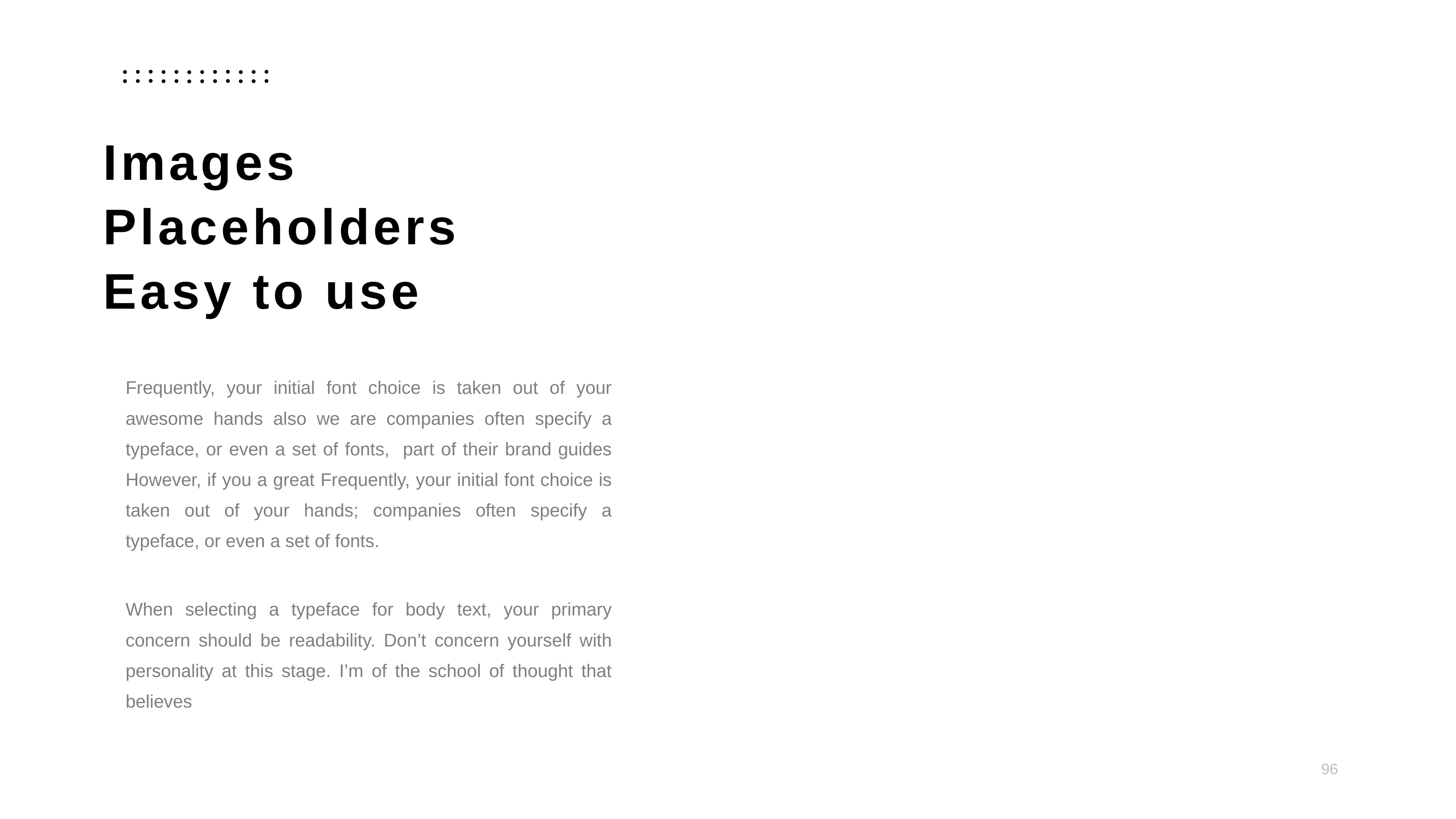

Images
Placeholders
Easy to use

Frequently, your initial font choice is taken out of your awesome hands also we are companies often specify a typeface, or even a set of fonts,  part of their brand guides However, if you a great Frequently, your initial font choice is taken out of your hands; companies often specify a typeface, or even a set of fonts.

When selecting a typeface for body text, your primary concern should be readability. Don’t concern yourself with personality at this stage. I’m of the school of thought that believes